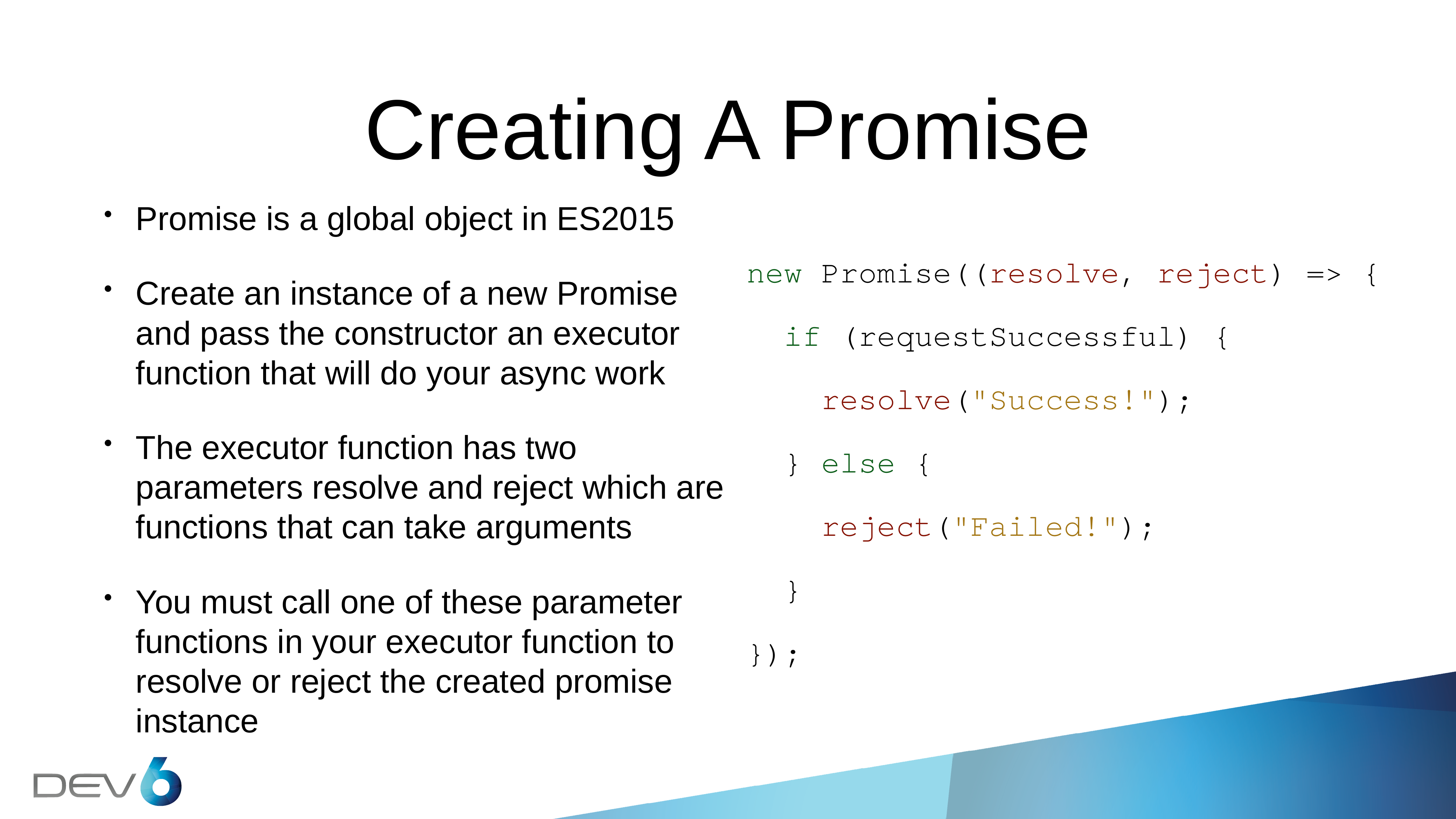

# Creating A Promise
new Promise((resolve, reject) => {
  if (requestSuccessful) {
    resolve("Success!");
  } else {
    reject("Failed!");
  }
});
Promise is a global object in ES2015
Create an instance of a new Promise and pass the constructor an executor function that will do your async work
The executor function has two parameters resolve and reject which are functions that can take arguments
You must call one of these parameter functions in your executor function to resolve or reject the created promise instance